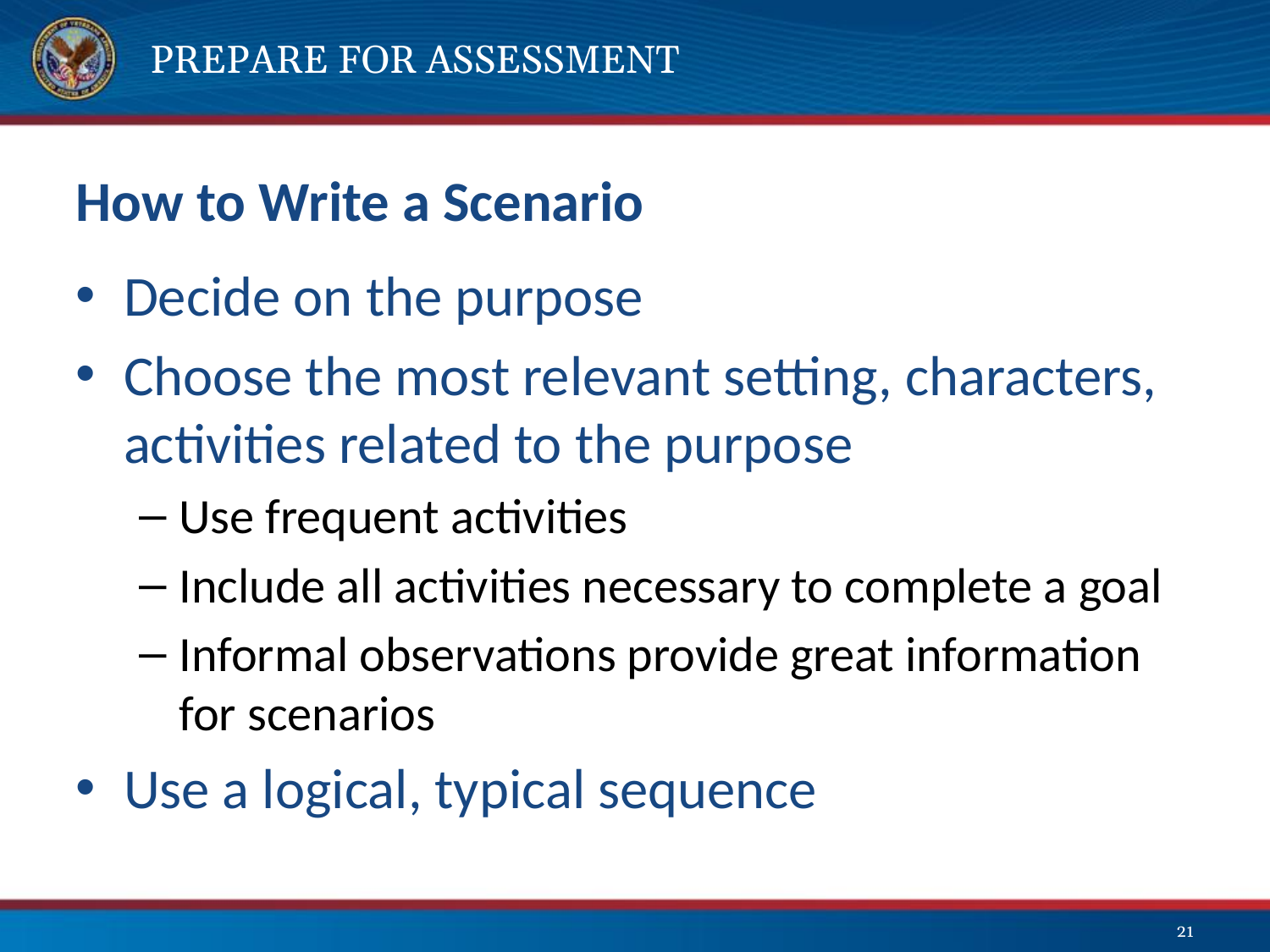

# Prepare for assessment
How to Write a Scenario
Decide on the purpose
Choose the most relevant setting, characters, activities related to the purpose
Use frequent activities
Include all activities necessary to complete a goal
Informal observations provide great information for scenarios
Use a logical, typical sequence
21